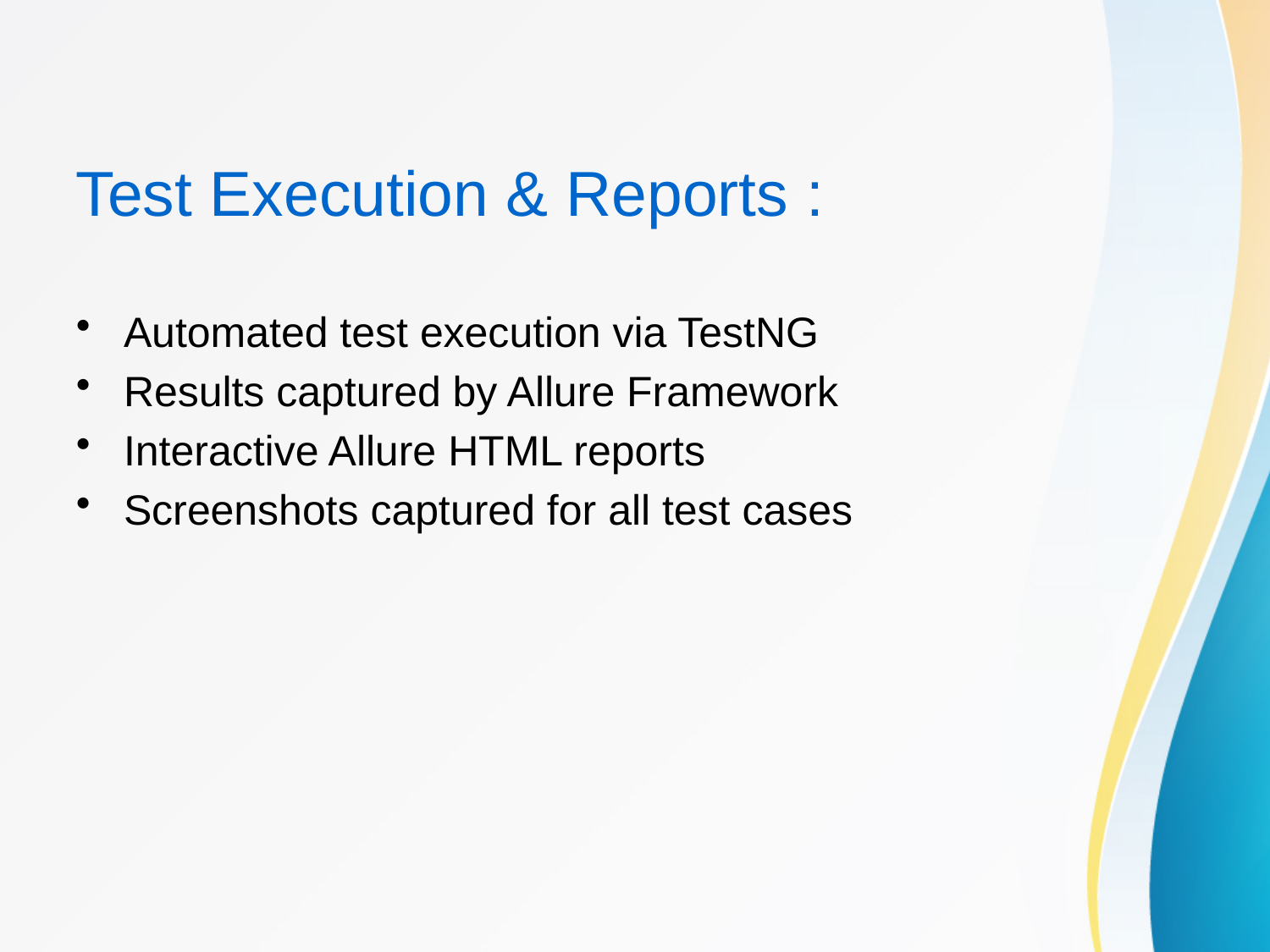

# Test Execution & Reports :
Automated test execution via TestNG
Results captured by Allure Framework
Interactive Allure HTML reports
Screenshots captured for all test cases